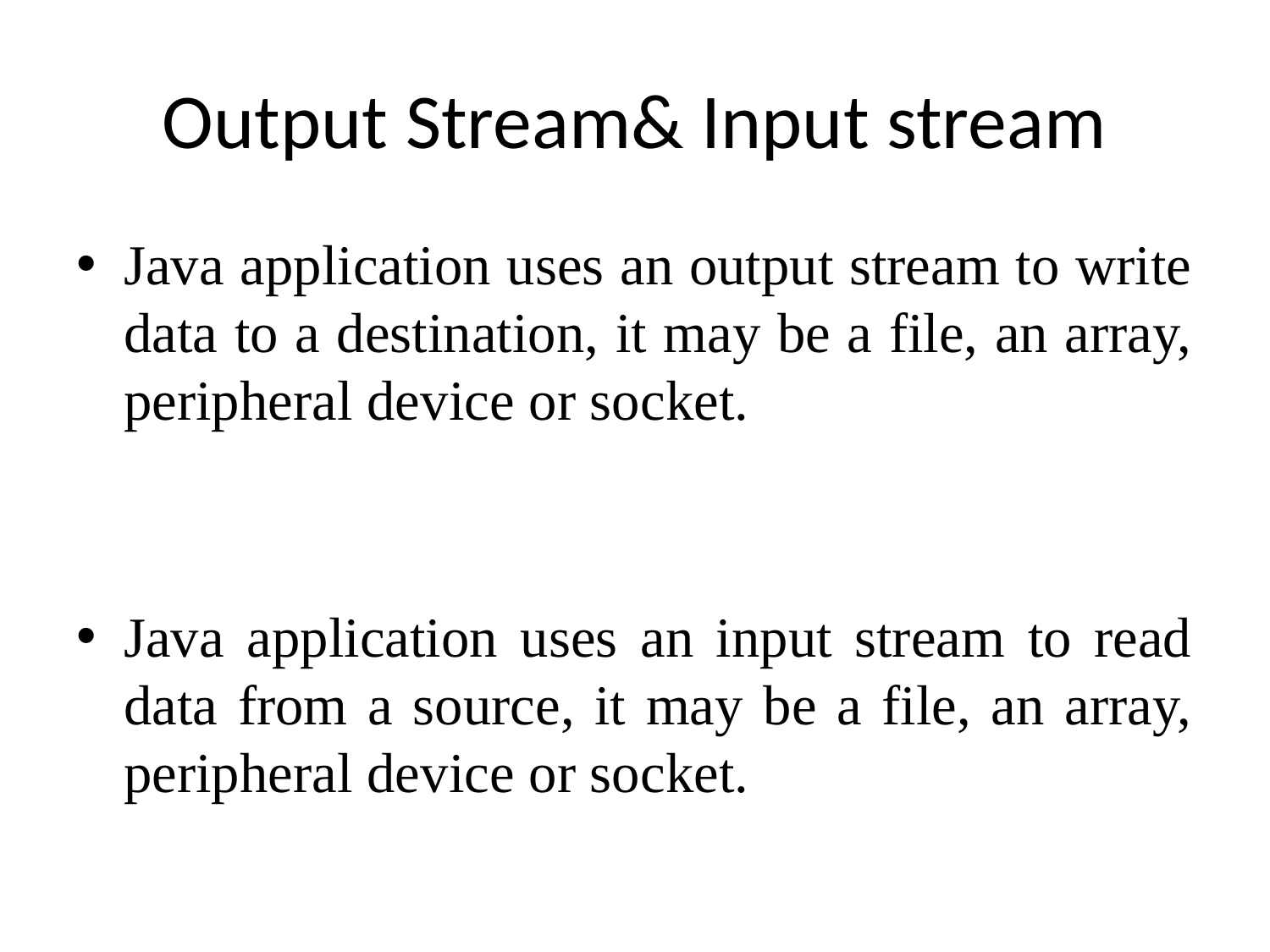

# Output Stream& Input stream
Java application uses an output stream to write data to a destination, it may be a file, an array, peripheral device or socket.

Java application uses an input stream to read data from a source, it may be a file, an array, peripheral device or socket.